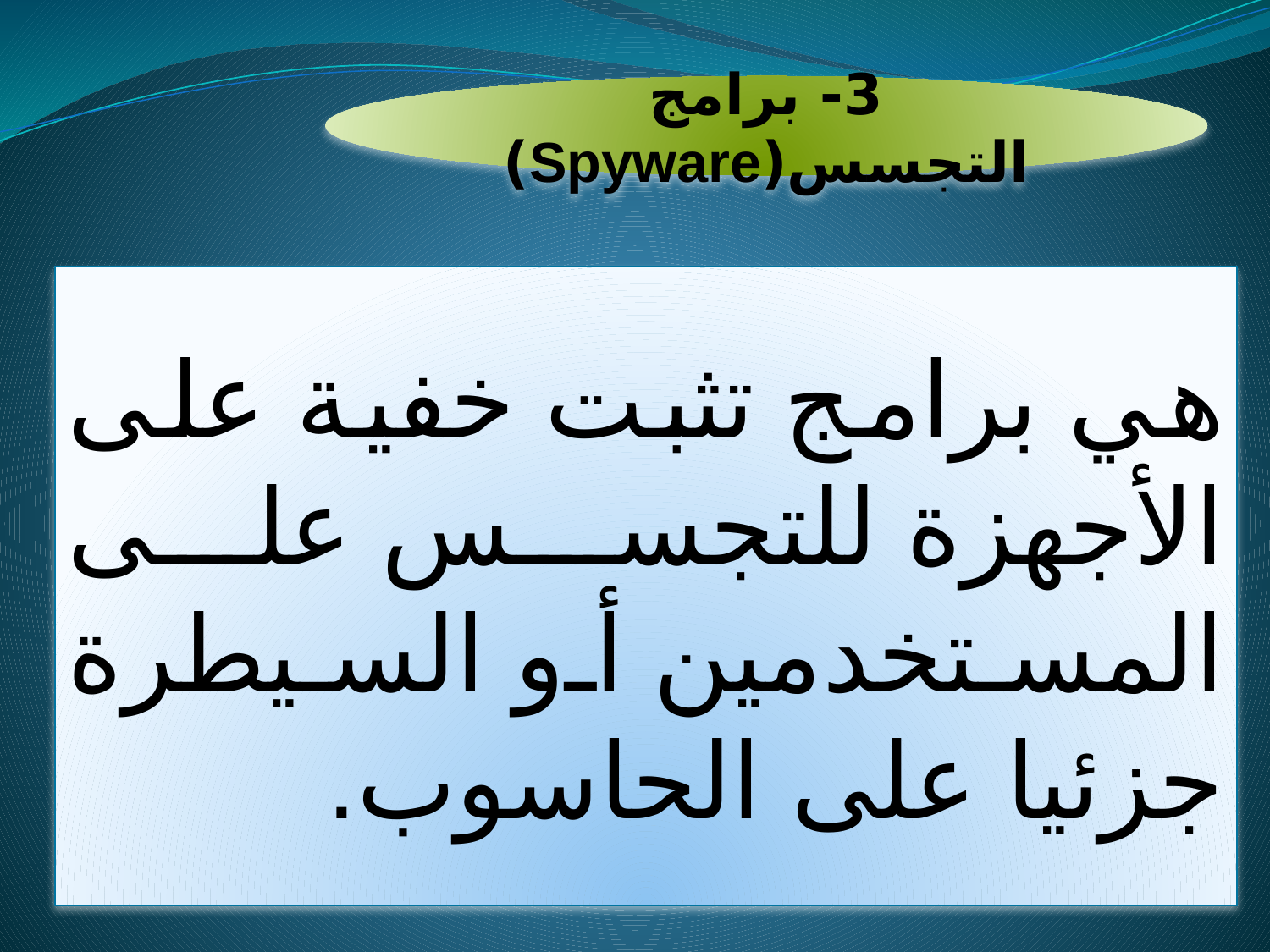

3- برامج التجسس(Spyware)
هي برامج تثبت خفية على الأجهزة للتجسس على المستخدمين أو السيطرة جزئيا على الحاسوب.